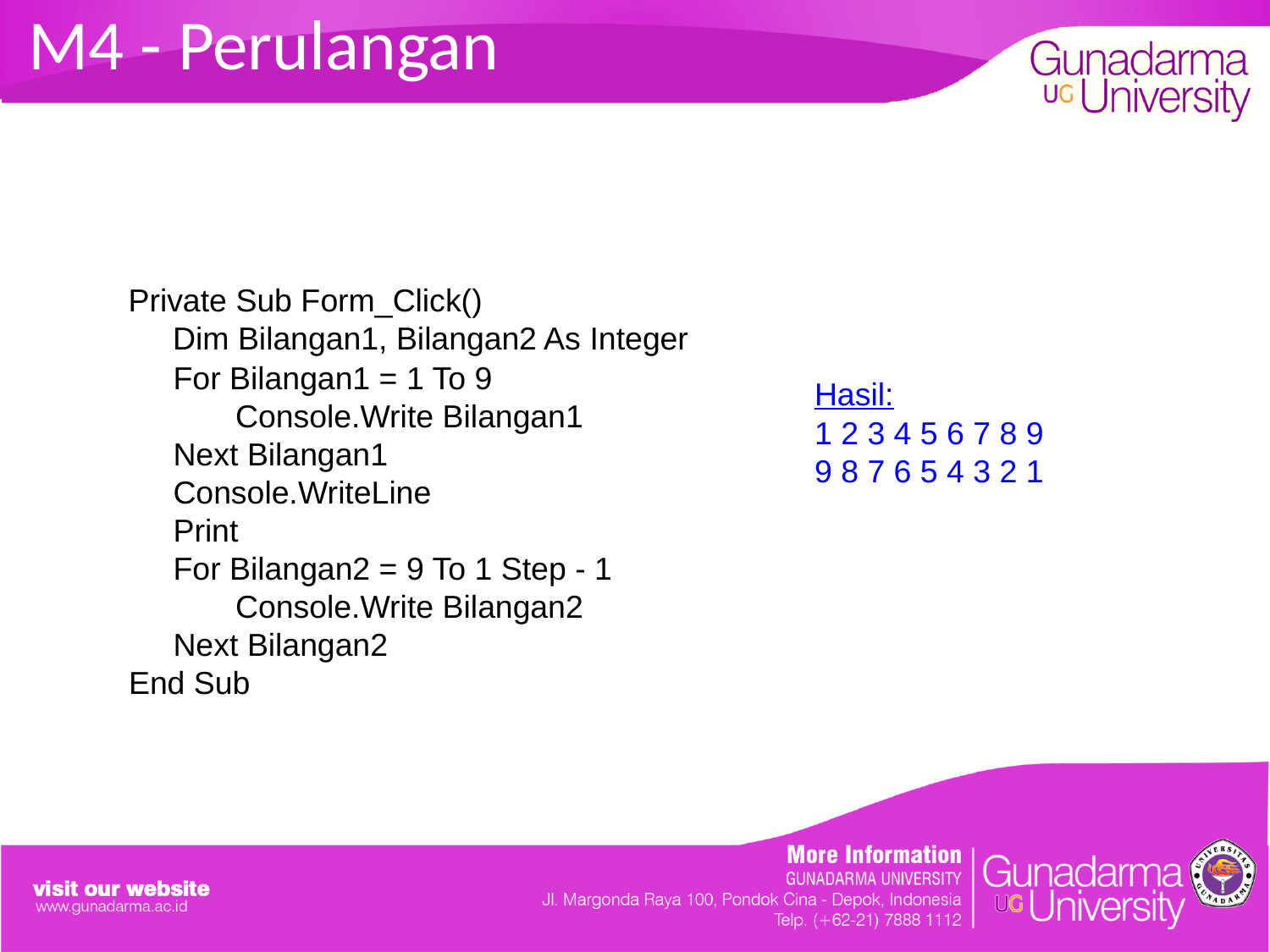

# M4 - Perulangan
Private Sub Form_Click()
     Dim Bilangan1, Bilangan2 As Integer

     For Bilangan1 = 1 To 9
            Console.Write Bilangan1
     Next Bilangan1
     Console.WriteLine
     Print
     For Bilangan2 = 9 To 1 Step - 1
            Console.Write Bilangan2
     Next Bilangan2
End Sub

Hasil:
1 2 3 4 5 6 7 8 9
9 8 7 6 5 4 3 2 1